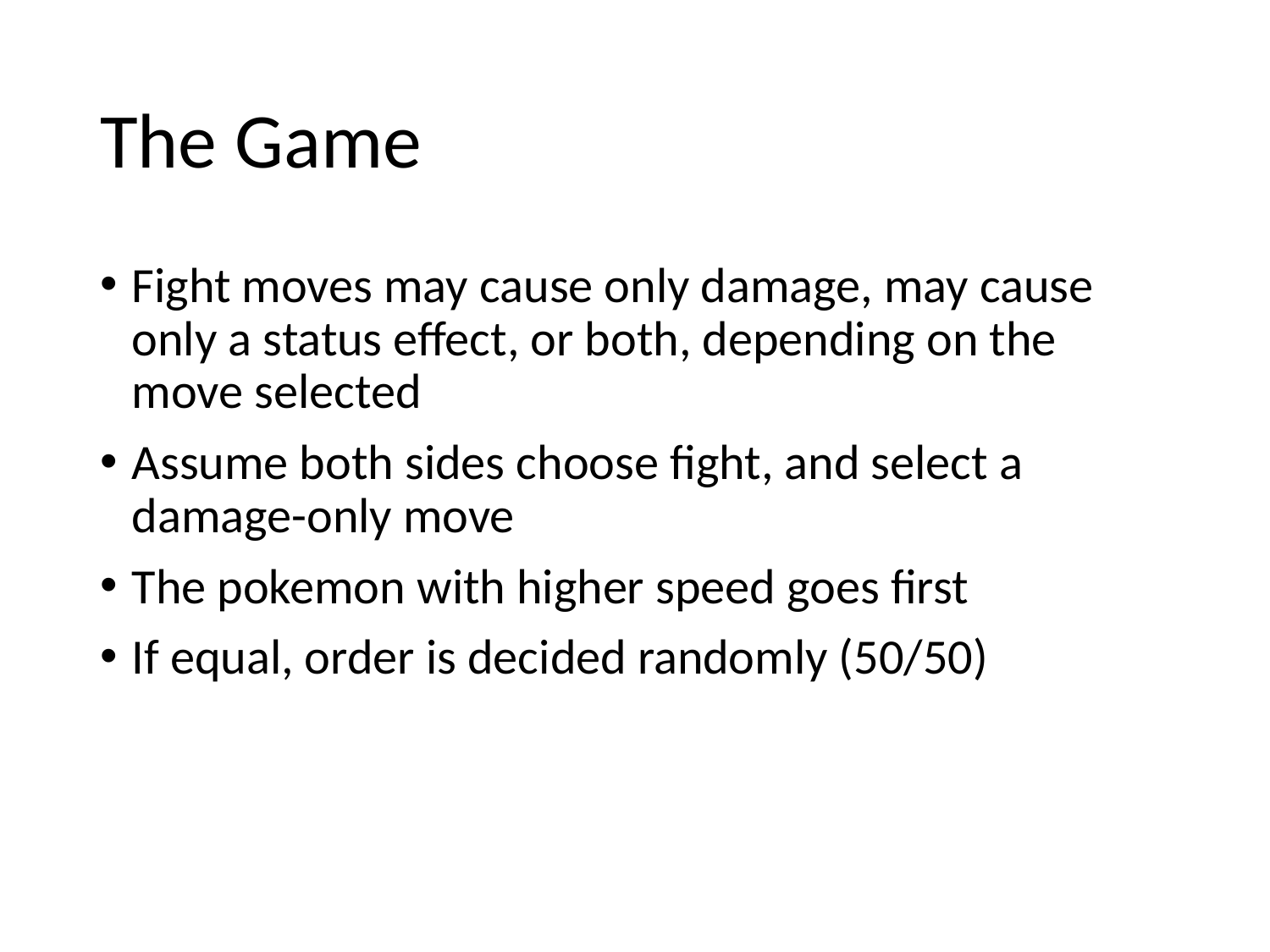

# The Game
Fight moves may cause only damage, may cause only a status effect, or both, depending on the move selected
Assume both sides choose fight, and select a damage-only move
The pokemon with higher speed goes first
If equal, order is decided randomly (50/50)